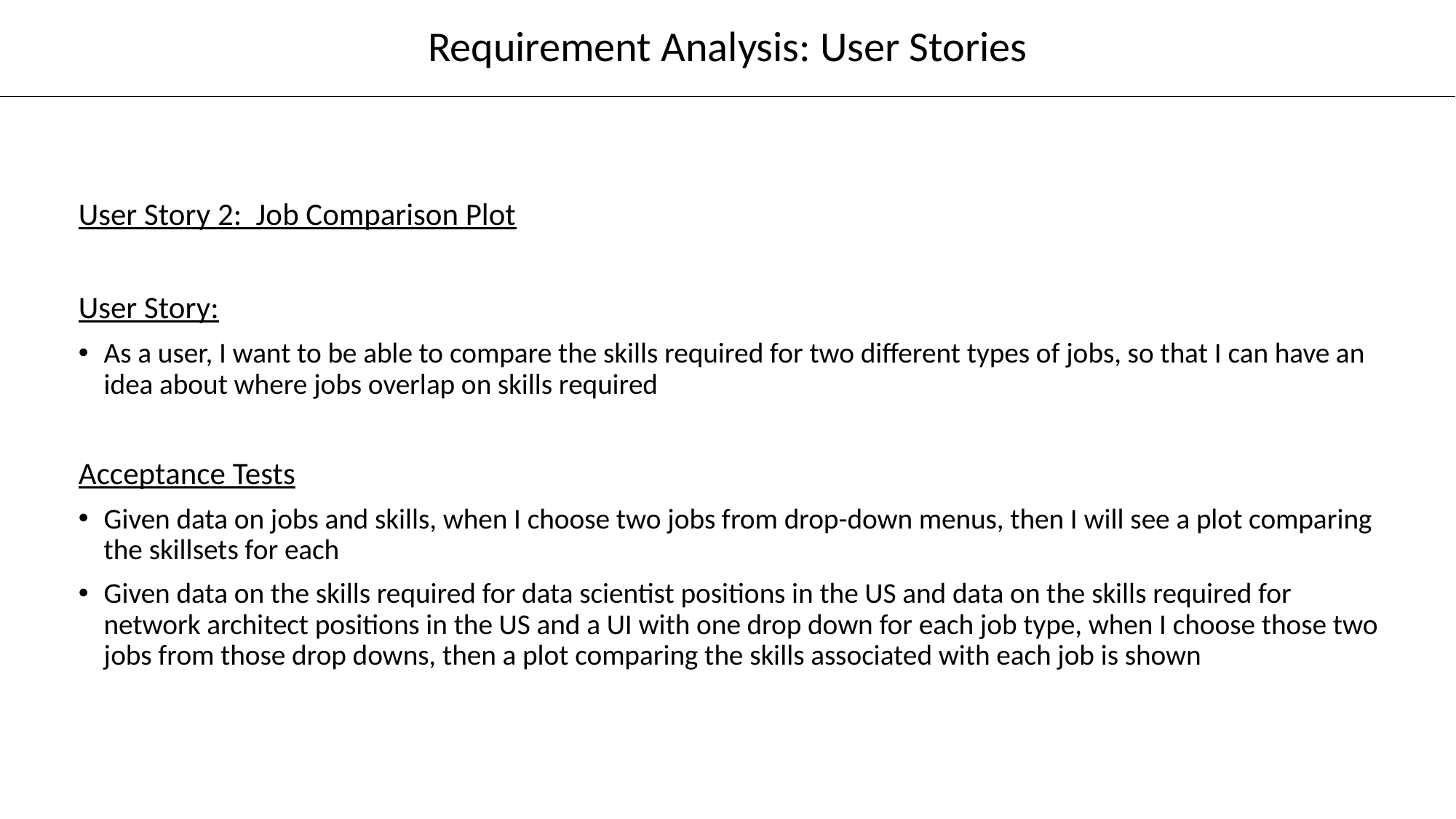

Requirement Analysis: User Stories
User Story 2:  Job Comparison Plot

User Story:
As a user, I want to be able to compare the skills required for two different types of jobs, so that I can have an idea about where jobs overlap on skills required

Acceptance Tests
Given data on jobs and skills, when I choose two jobs from drop-down menus, then I will see a plot comparing the skillsets for each
Given data on the skills required for data scientist positions in the US and data on the skills required for network architect positions in the US and a UI with one drop down for each job type, when I choose those two jobs from those drop downs, then a plot comparing the skills associated with each job is shown